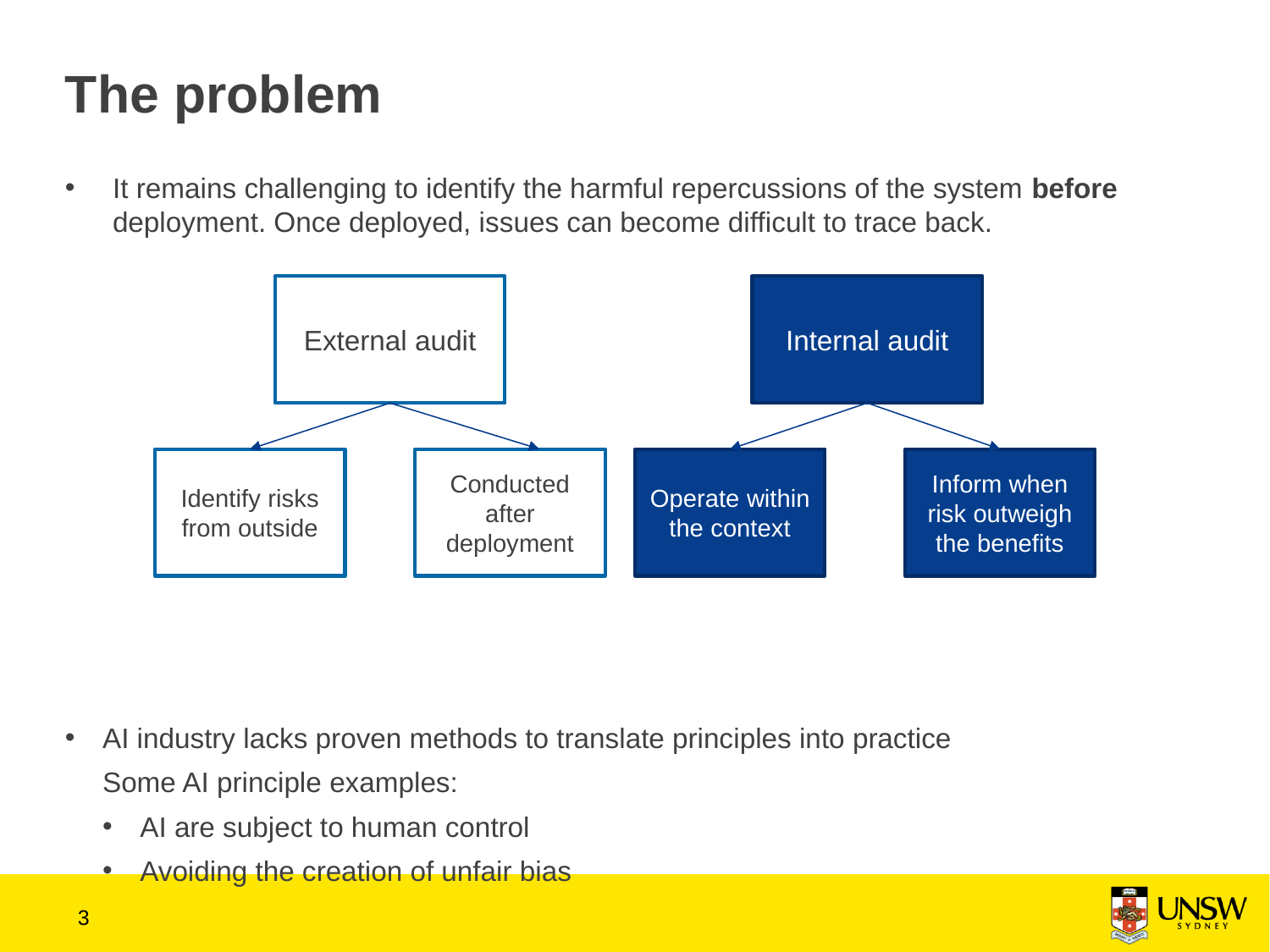

# The problem
It remains challenging to identify the harmful repercussions of the system before deployment. Once deployed, issues can become difficult to trace back.

AI industry lacks proven methods to translate principles into practice
Some AI principle examples:
AI are subject to human control
Avoiding the creation of unfair bias
External audit
Internal audit
Identify risks from outside
Conducted after deployment
Operate within the context
Inform when risk outweigh the benefits
3